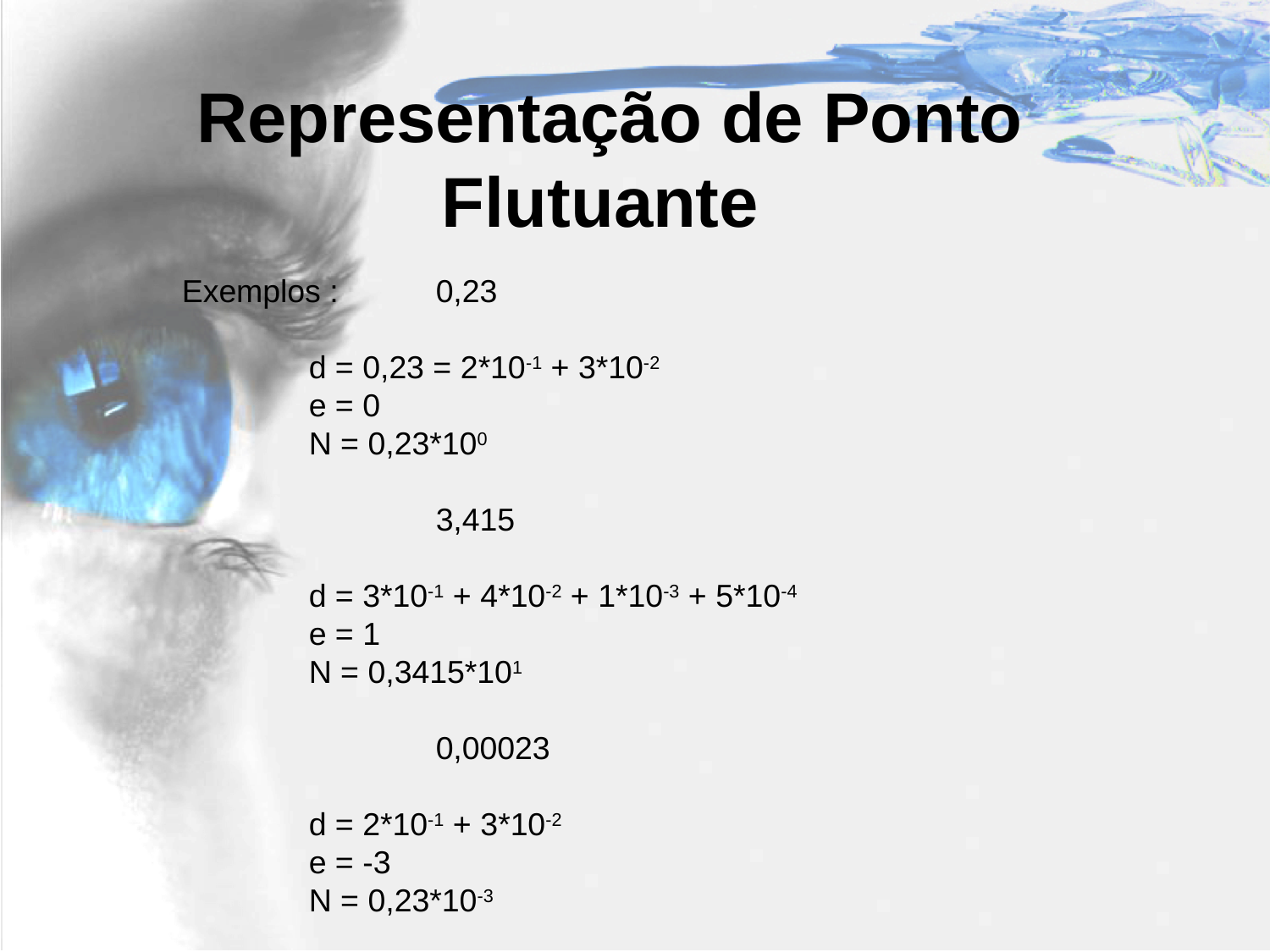

Representação de Ponto Flutuante
Exemplos :	0,23

	d = 0,23 = 2*10-1 + 3*10-2
	e = 0
	N = 0,23*100

		3,415

	d = 3*10-1 + 4*10-2 + 1*10-3 + 5*10-4
	e = 1
	N = 0,3415*101

		0,00023

	d = 2*10-1 + 3*10-2
	e = -3
	N = 0,23*10-3